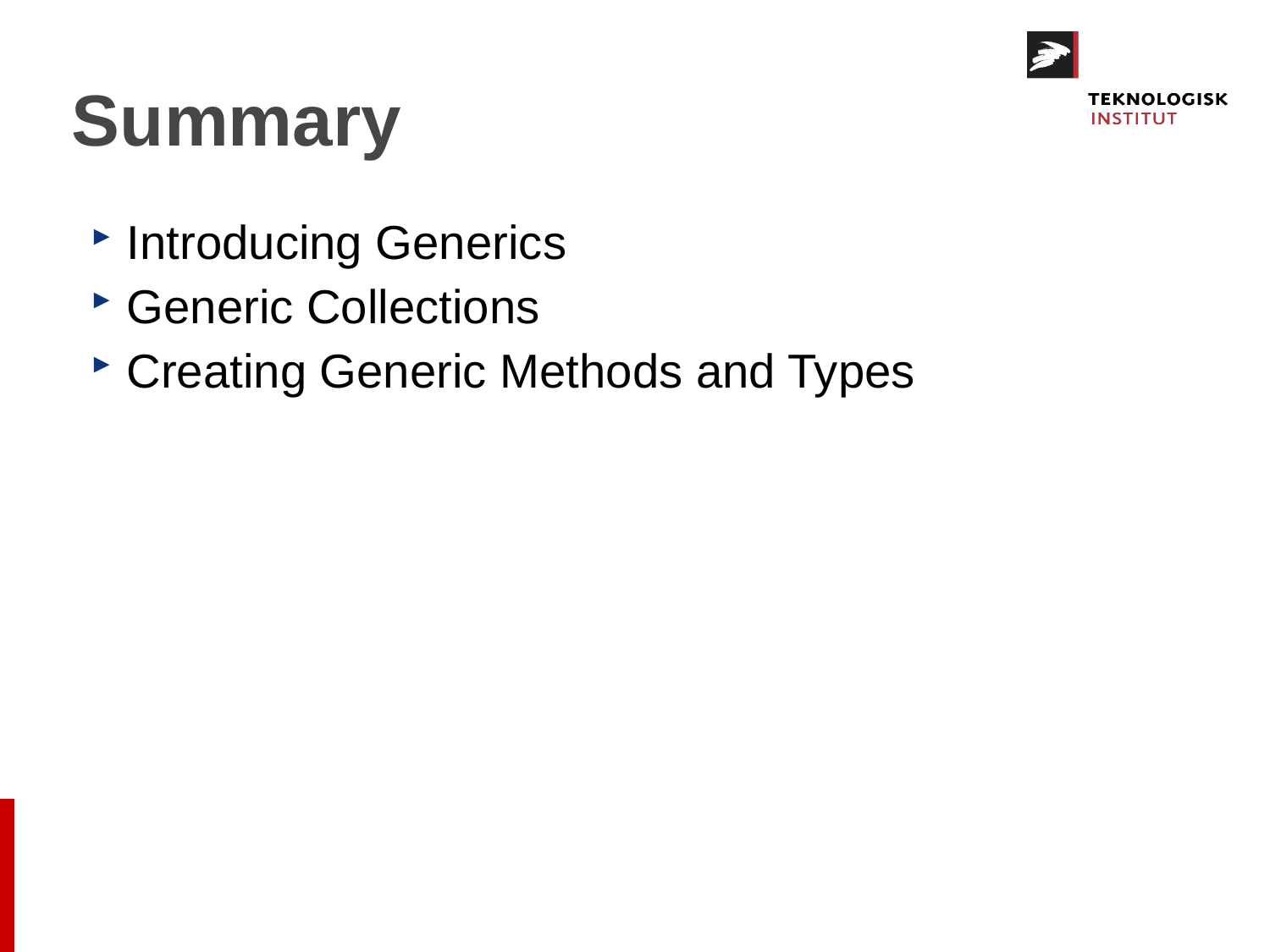

# Summary
Introducing Generics
Generic Collections
Creating Generic Methods and Types